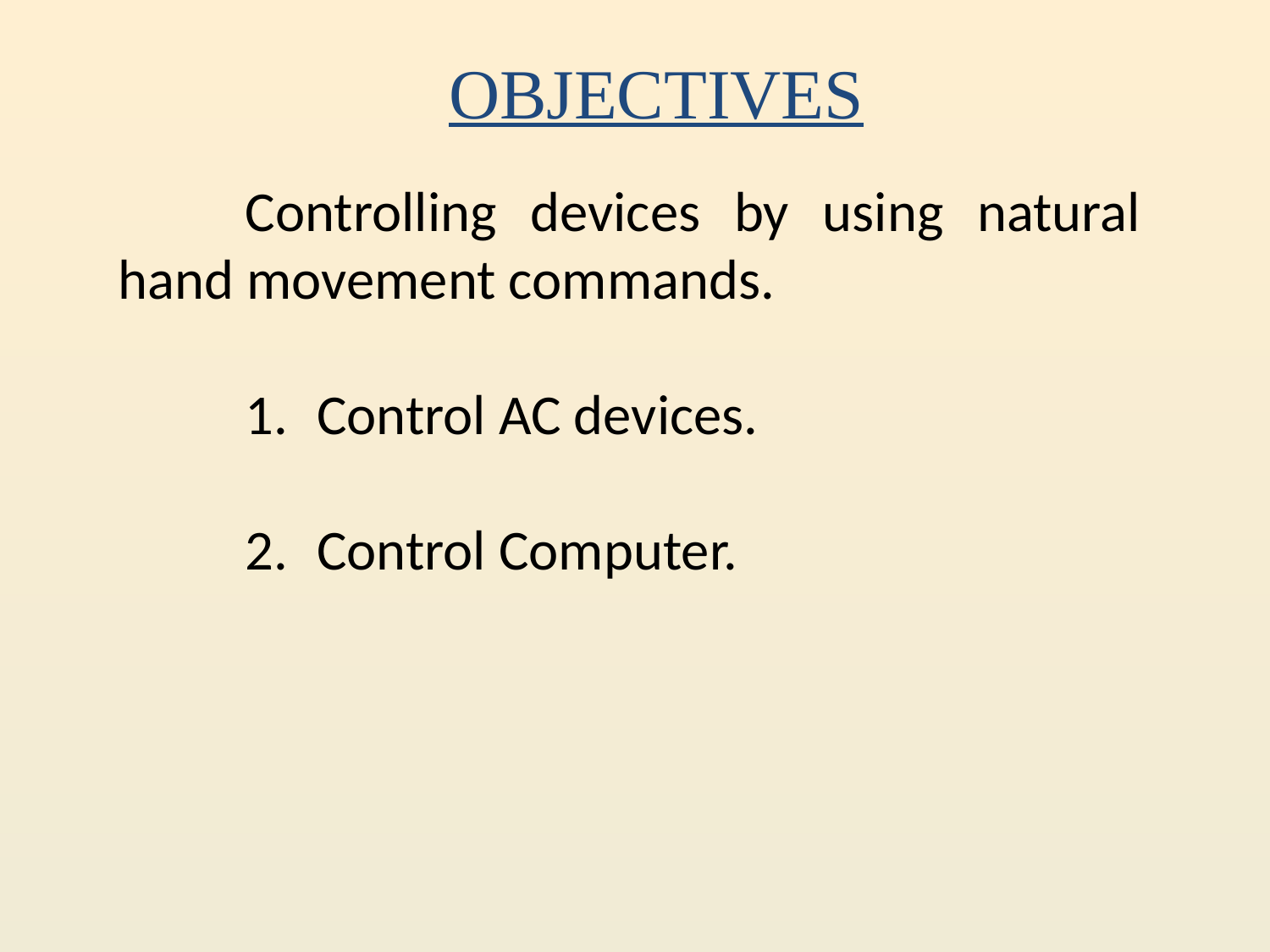

OBJECTIVES
	Controlling devices by using natural hand movement commands.

Control AC devices.

Control Computer.